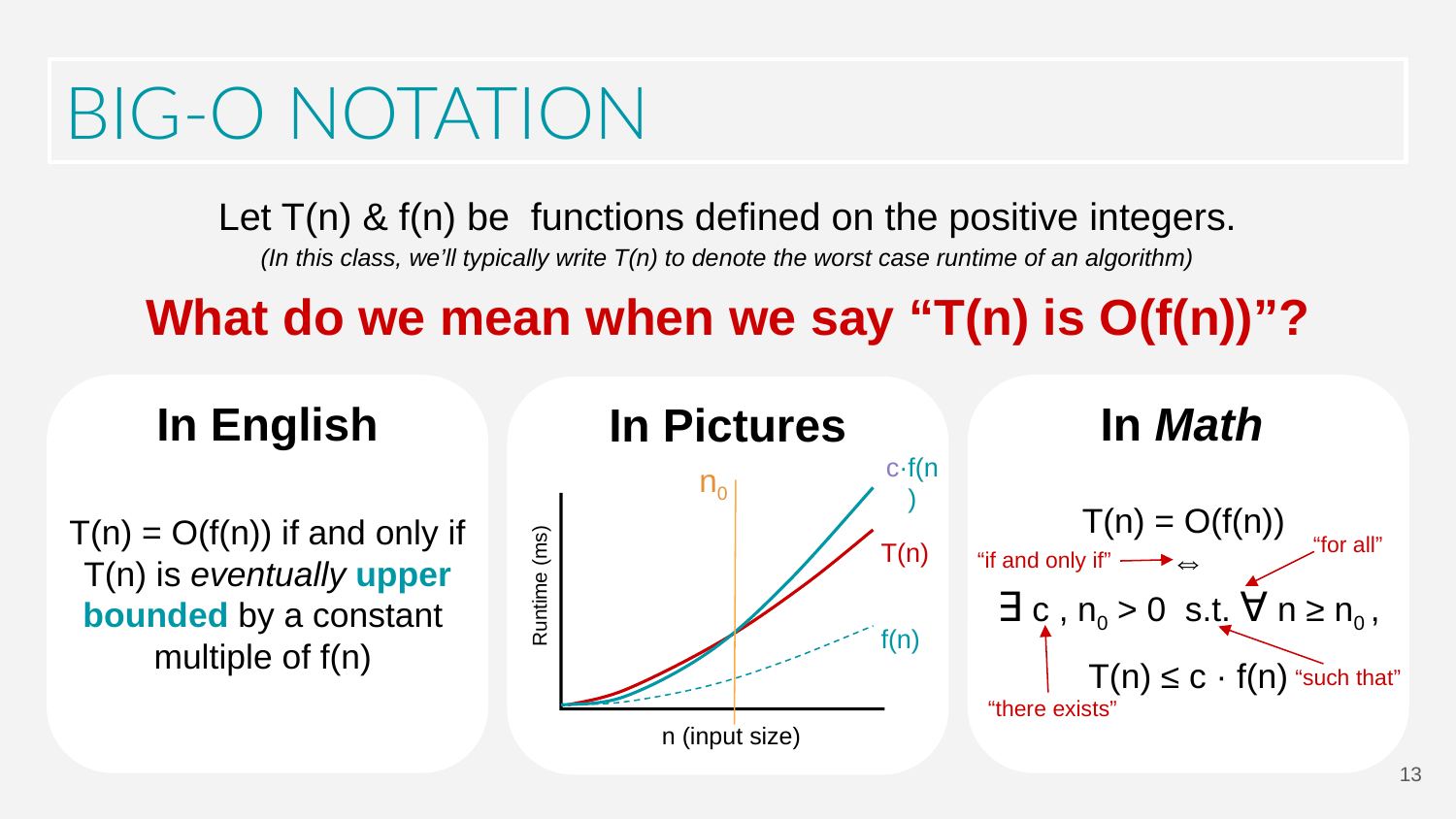

BIG-O NOTATION
Let T(n) & f(n) be  functions defined on the positive integers.
(In this class, we’ll typically write T(n) to denote the worst case runtime of an algorithm)
What do we mean when we say “T(n) is O(f(n))”?
In English

T(n) = O(f(n)) if and only if T(n) is eventually upper bounded by a constant
multiple of f(n)
In Math

T(n) = O(f(n))
⇔
∃ c , n0 > 0  s.t. ∀ n ≥ n0 ,
T(n) ≤ c · f(n)

In Pictures

n0
c·f(n)

“for all”
“if and only if”

T(n)
Runtime (ms)
f(n)

“such that”
“there exists”
n (input size)
13